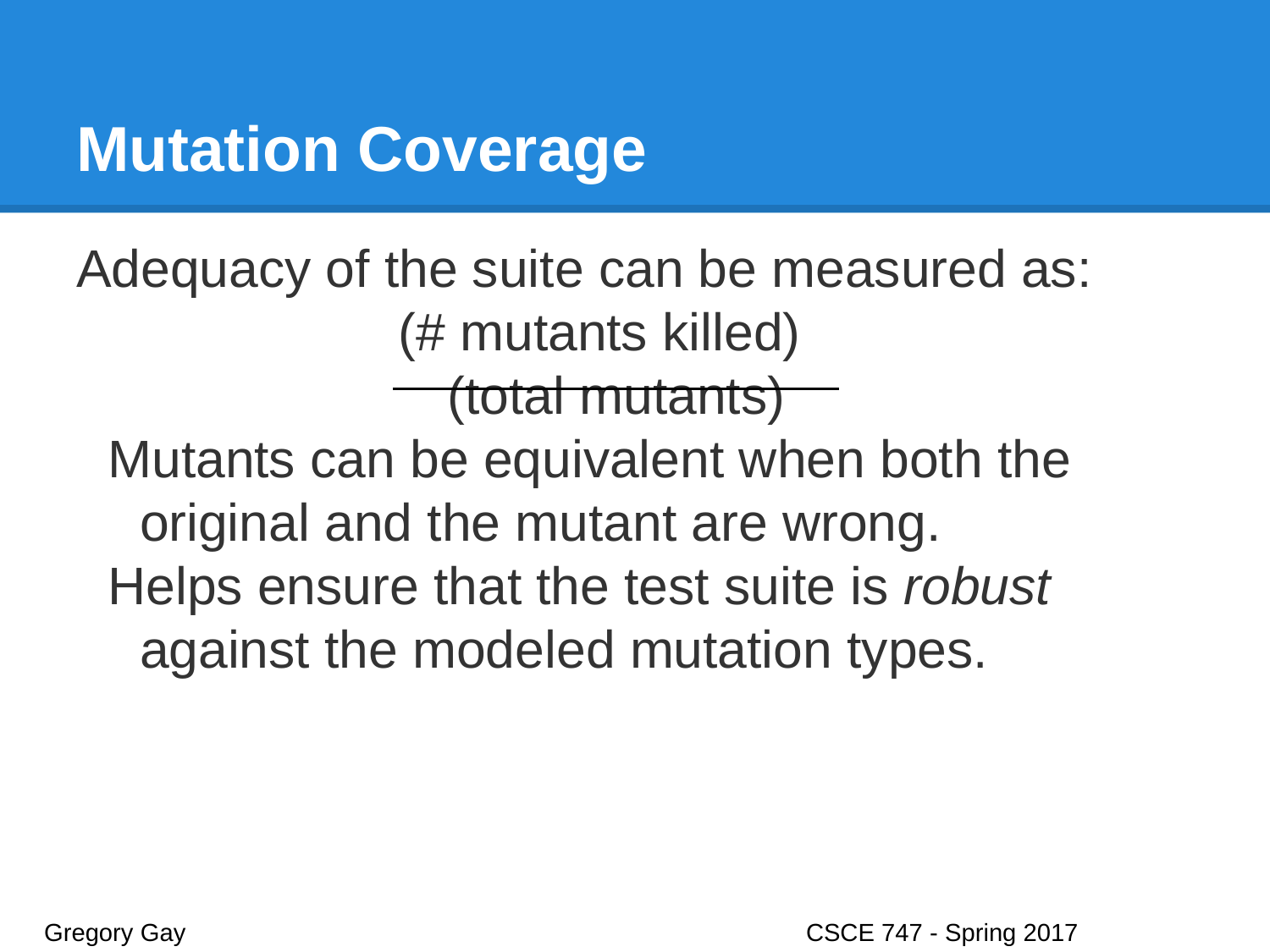

# Mutation Coverage
Adequacy of the suite can be measured as:
 (# mutants killed)
(total mutants)
Mutants can be equivalent when both the original and the mutant are wrong.
Helps ensure that the test suite is robust against the modeled mutation types.
Gregory Gay					CSCE 747 - Spring 2017							30